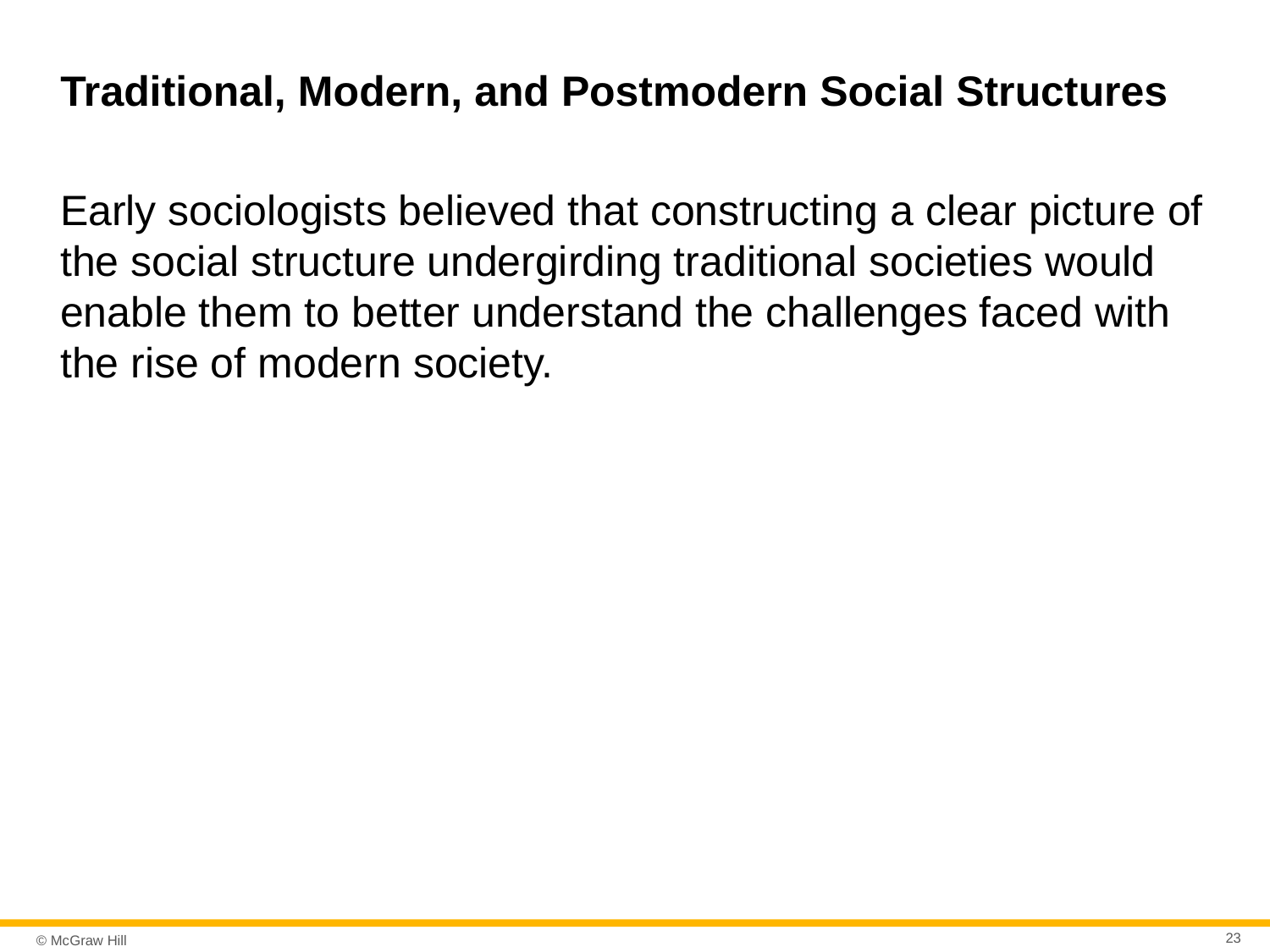

# Traditional, Modern, and Postmodern Social Structures
Early sociologists believed that constructing a clear picture of the social structure undergirding traditional societies would enable them to better understand the challenges faced with the rise of modern society.